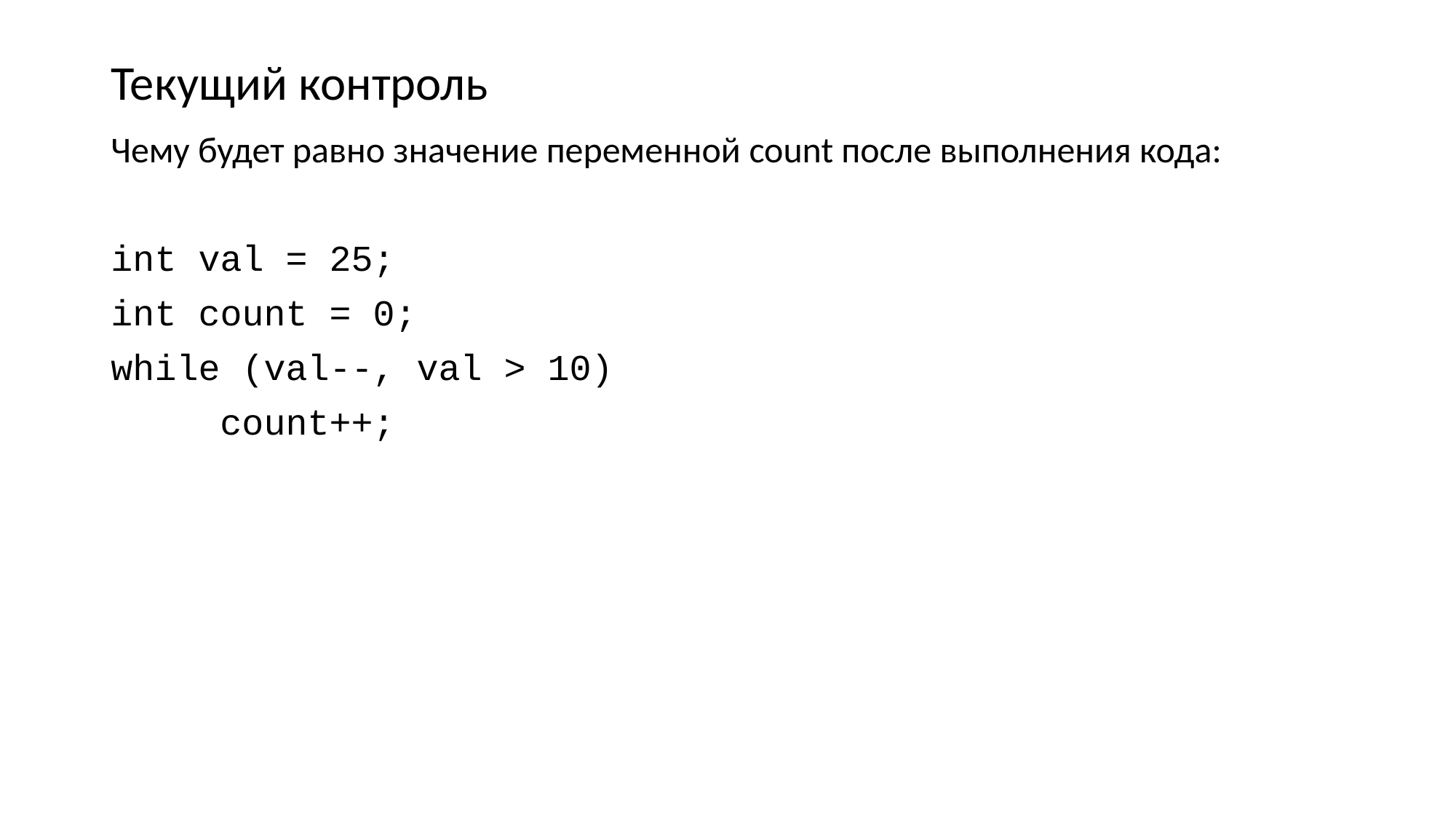

# Текущий контроль
Чему будет равно значение переменной count после выполнения кода:

int val = 25;
int count = 0;
while (val--, val > 10)
	count++;